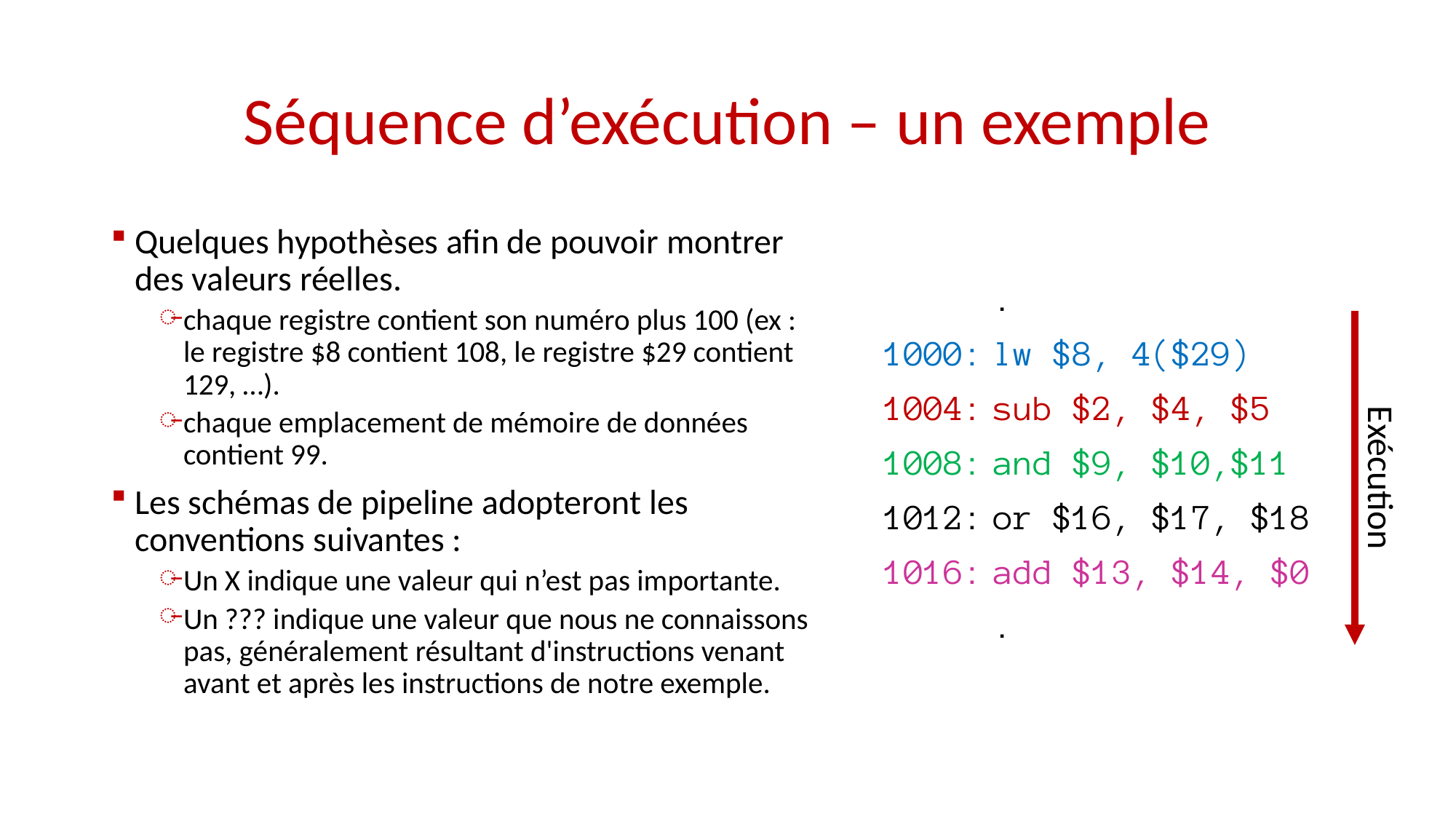

# Séquence d’exécution – un exemple
Quelques hypothèses afin de pouvoir montrer des valeurs réelles.
chaque registre contient son numéro plus 100 (ex : le registre $8 contient 108, le registre $29 contient 129, …).
chaque emplacement de mémoire de données contient 99.
Les schémas de pipeline adopteront les conventions suivantes :
Un X indique une valeur qui n’est pas importante.
Un ??? indique une valeur que nous ne connaissons pas, généralement résultant d'instructions venant avant et après les instructions de notre exemple.
	.
1000:	lw $8, 4($29)
1004:	sub $2, $4, $5
1008:	and $9, $10,$11
1012:	or $16, $17, $18
1016:	add $13, $14, $0
	.

Exécution